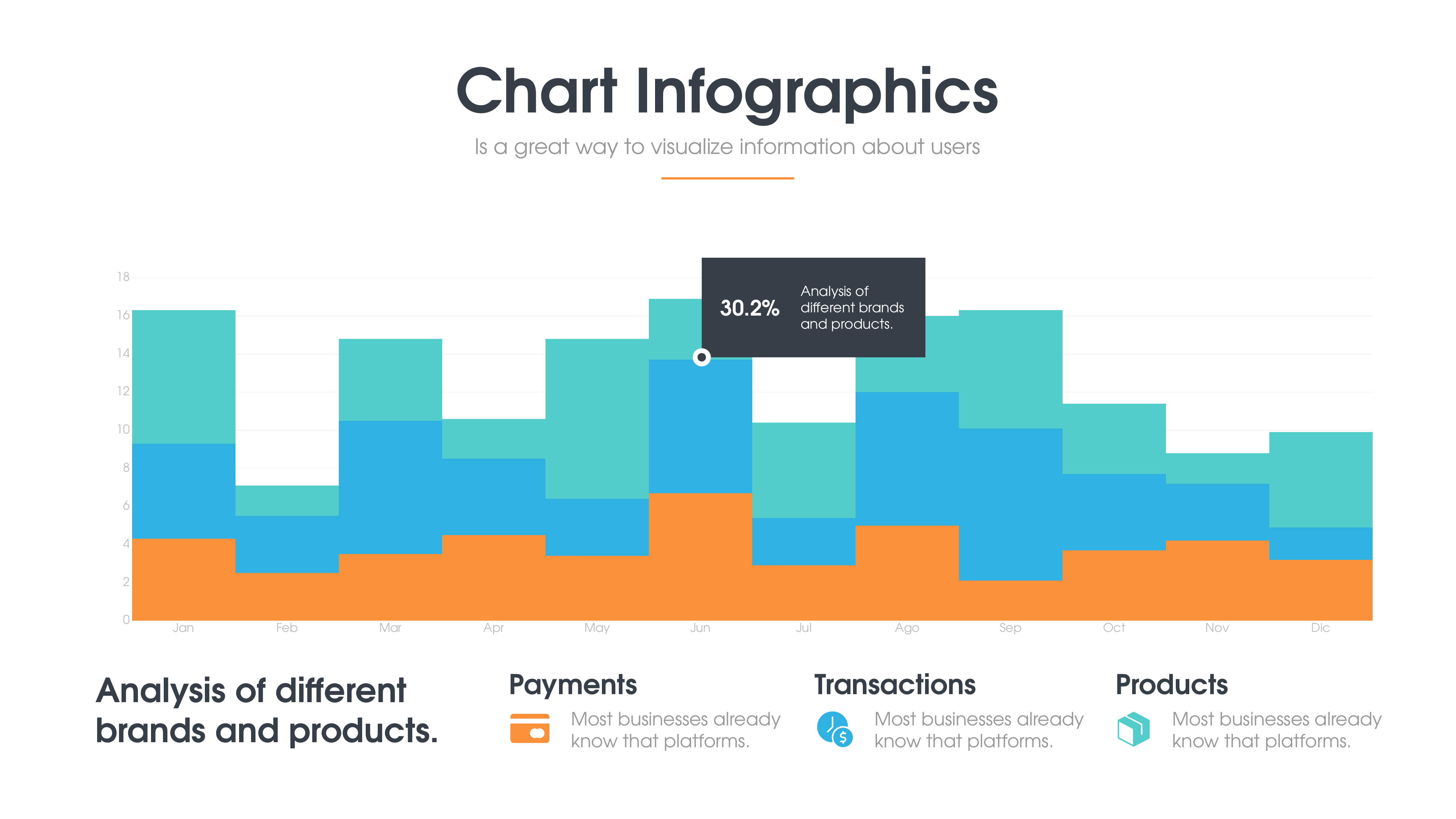

Chart Infographics
Is a great way to visualize information about users

Analysis of different brands and products.
30.2%

### Chart

| Category | Series 1 | Series 12 | Series 122 |
|---|---|---|---|
| Jan | 4.3 | 5.0 | 7.0 |
| Feb | 2.5 | 3.0 | 1.6 |
| Mar | 3.5 | 7.0 | 4.3 |
| Apr | 4.5 | 4.0 | 2.1 |
| May | 3.4 | 3.0 | 8.4 |
| Jun | 6.7 | 7.0 | 3.2 |
| Jul | 2.9 | 2.5 | 5.0 |
| Ago | 5.0 | 7.0 | 4.0 |
| Sep | 2.1 | 8.0 | 6.2 |
| Oct | 3.7 | 4.0 | 3.7 |
| Nov | 4.2 | 3.0 | 1.6 |
| Dic | 3.2 | 1.7 | 5.0 |
Payments
Transactions
Products
Analysis of different brands and products.
Most businesses already know that platforms.
Most businesses already know that platforms.
Most businesses already know that platforms.